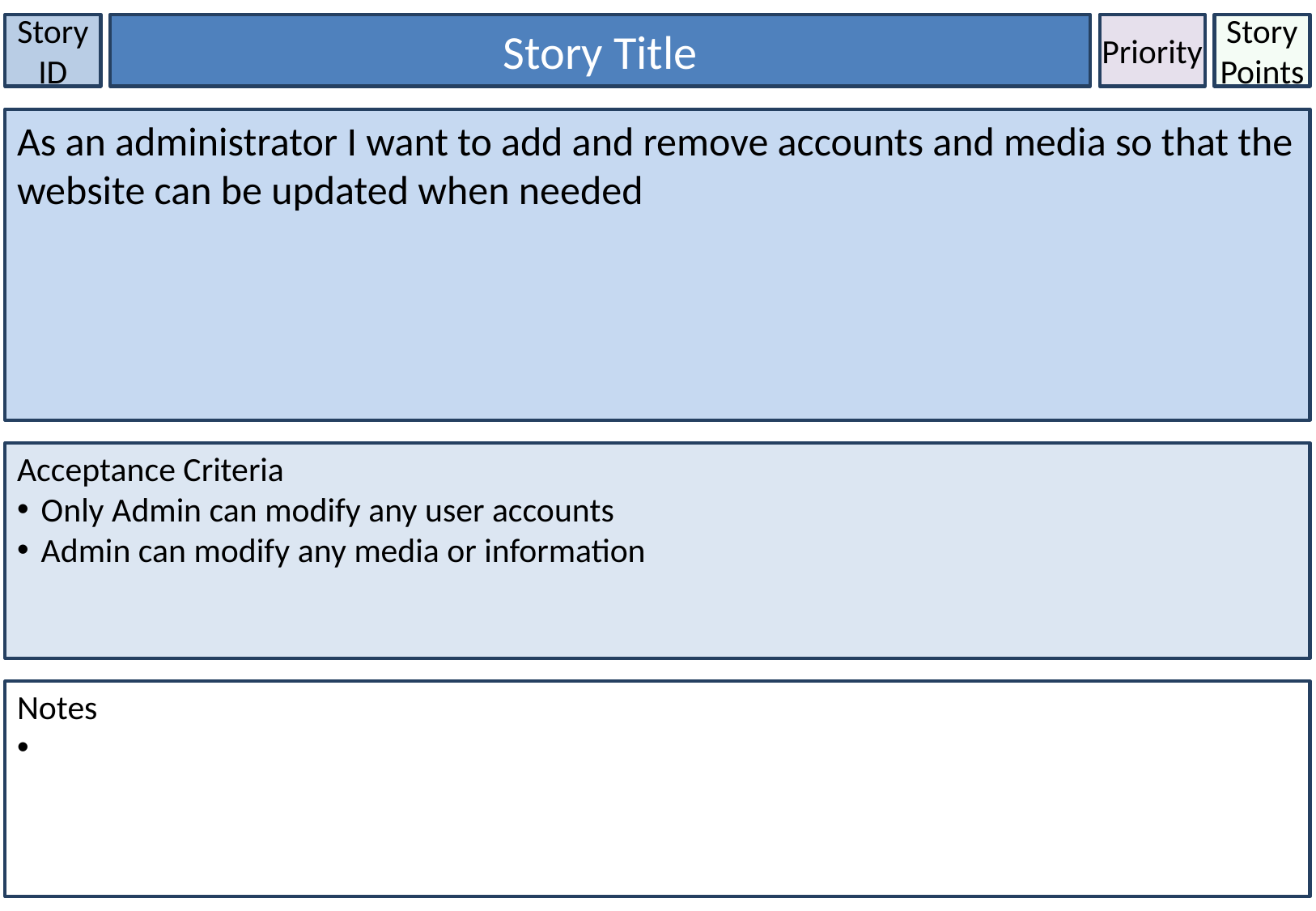

Story ID
Story Title
Priority
Story Points
As an administrator I want to add and remove accounts and media so that the website can be updated when needed
Acceptance Criteria
Only Admin can modify any user accounts
Admin can modify any media or information

Notes